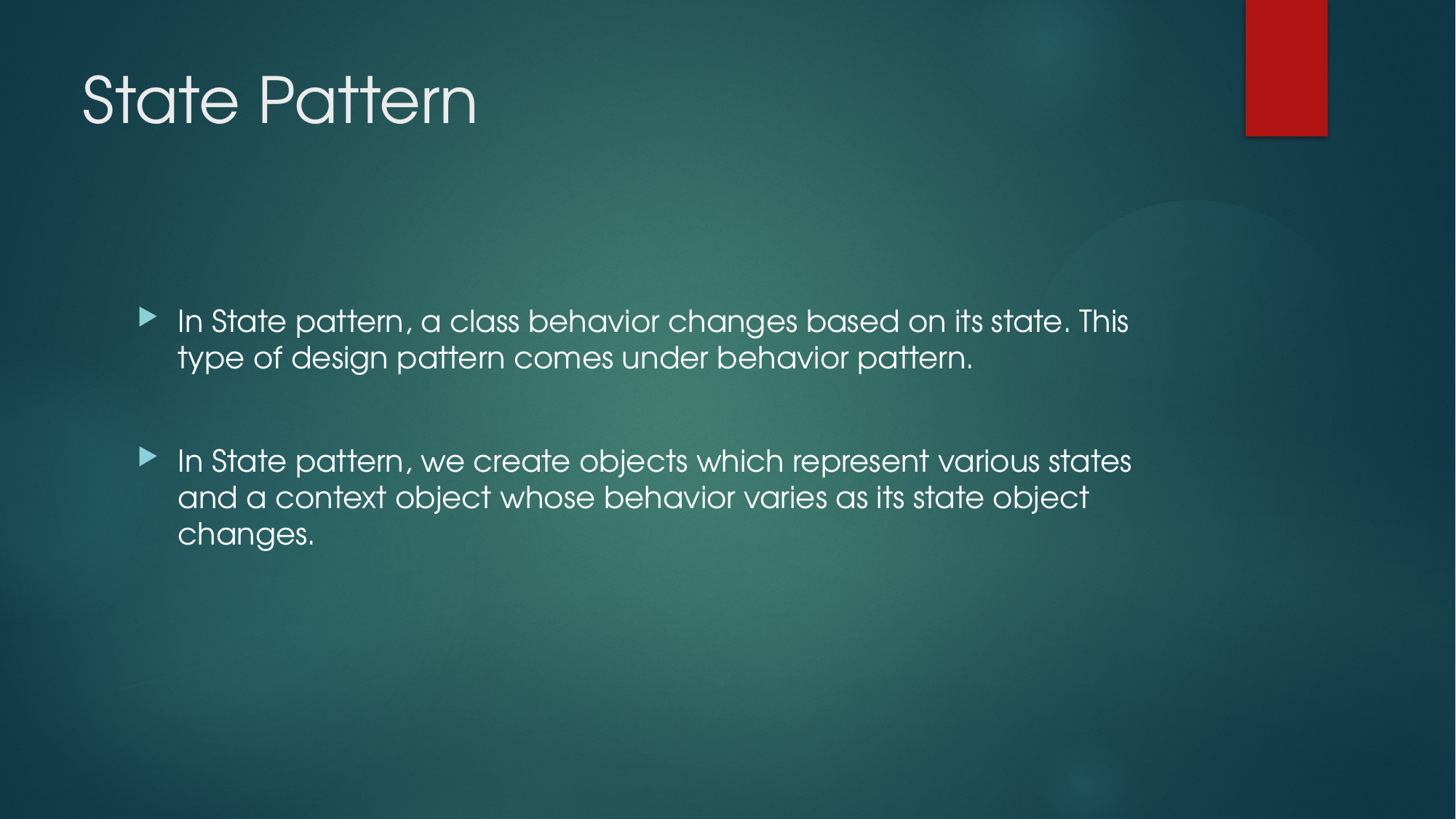

# State Pattern

In State pattern, a class behavior changes based on its state. This type of design pattern comes under behavior pattern.

In State pattern, we create objects which represent various states and a context object whose behavior varies as its state object changes.